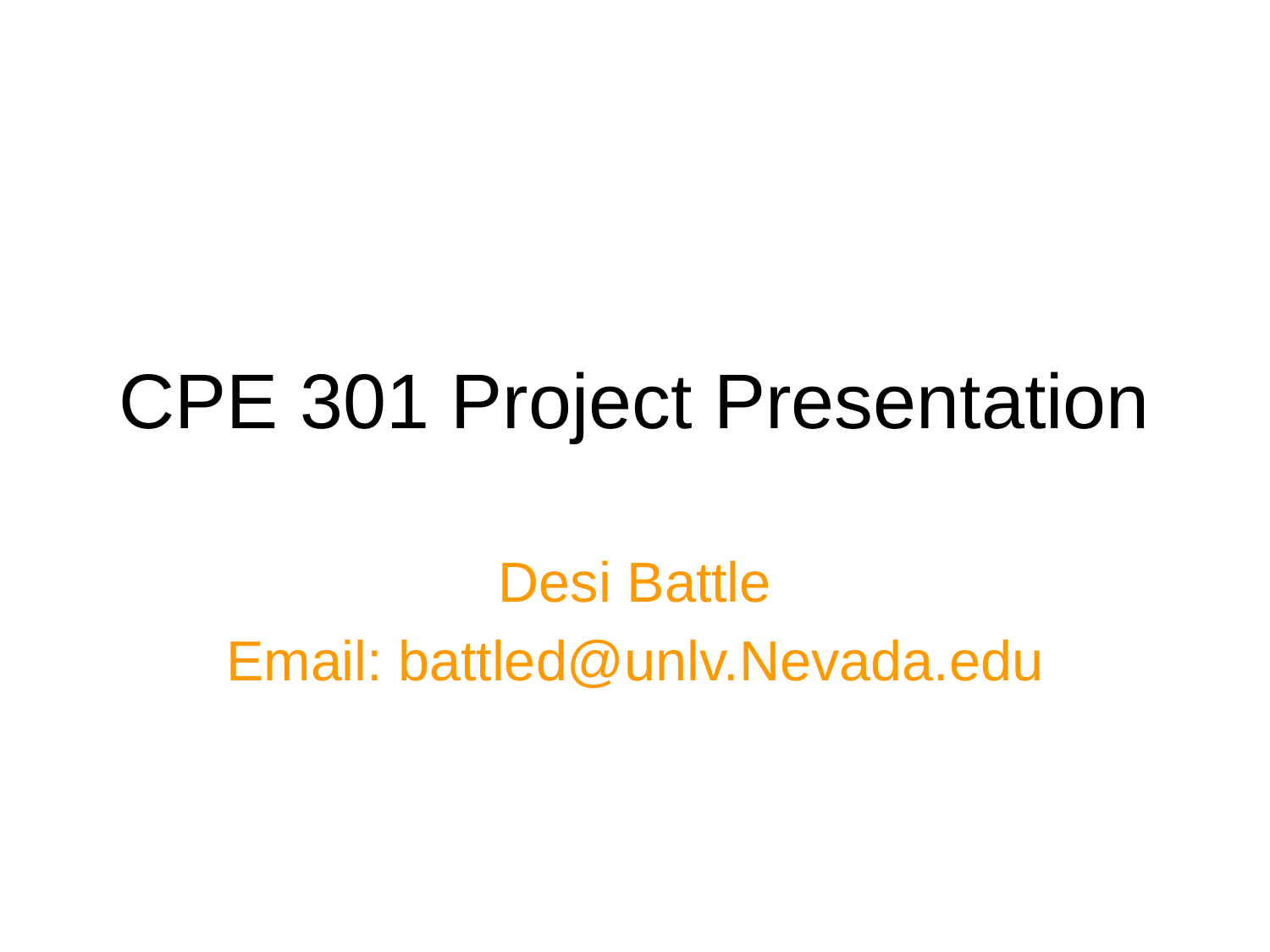

# CPE 301 Project Presentation
Desi Battle
Email: battled@unlv.Nevada.edu